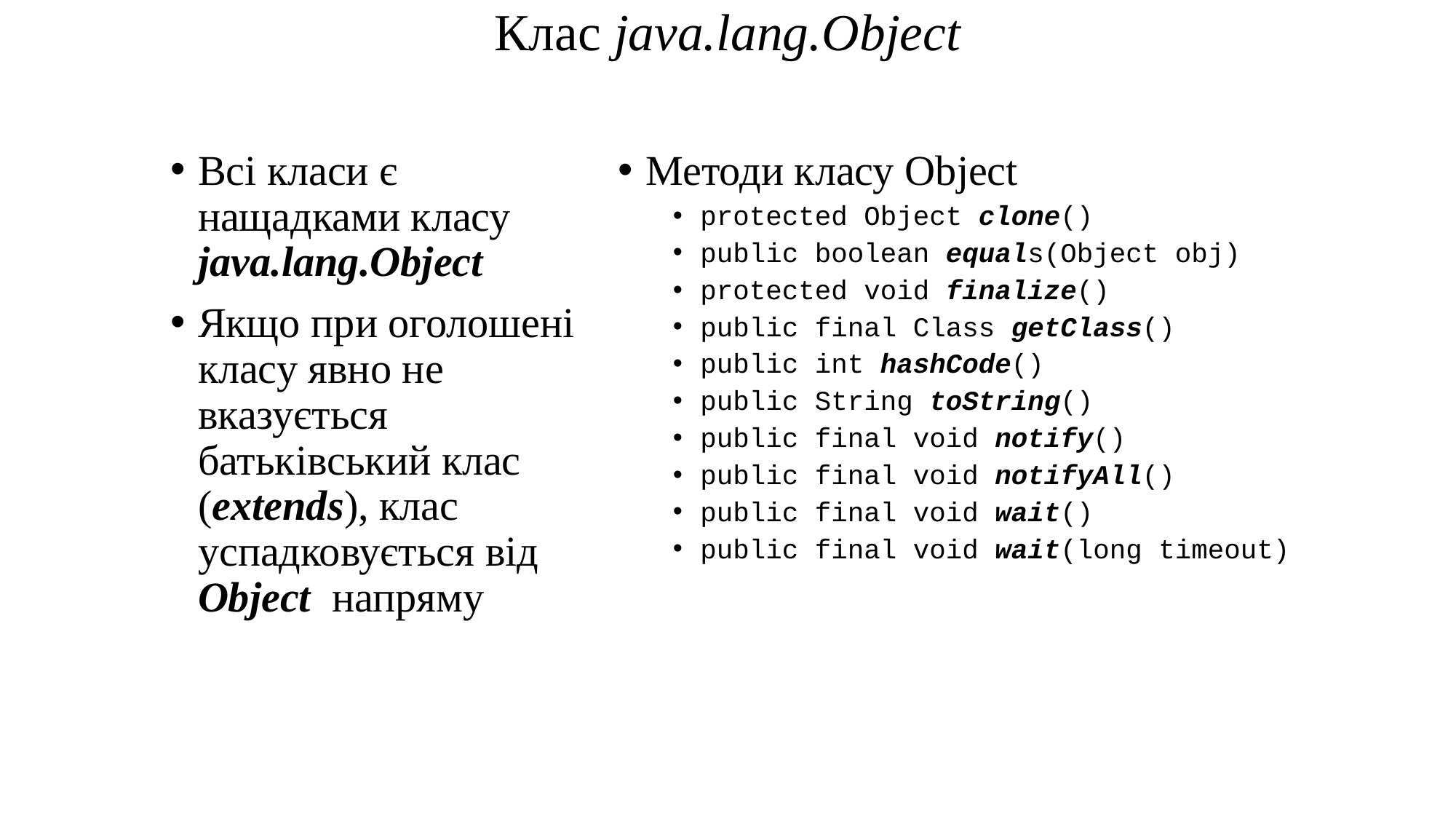

# Клас java.lang.Object
Всі класи є нащадками класу java.lang.Object
Якщо при оголошені класу явно не вказується батьківський клас (extends), клас успадковується від Object  напряму
Методи класу Object
protected Object clone()
public boolean equals(Object obj)
protected void finalize()
public final Class getClass()
public int hashCode()
public String toString()
public final void notify()
public final void notifyAll()
public final void wait()
public final void wait(long timeout)